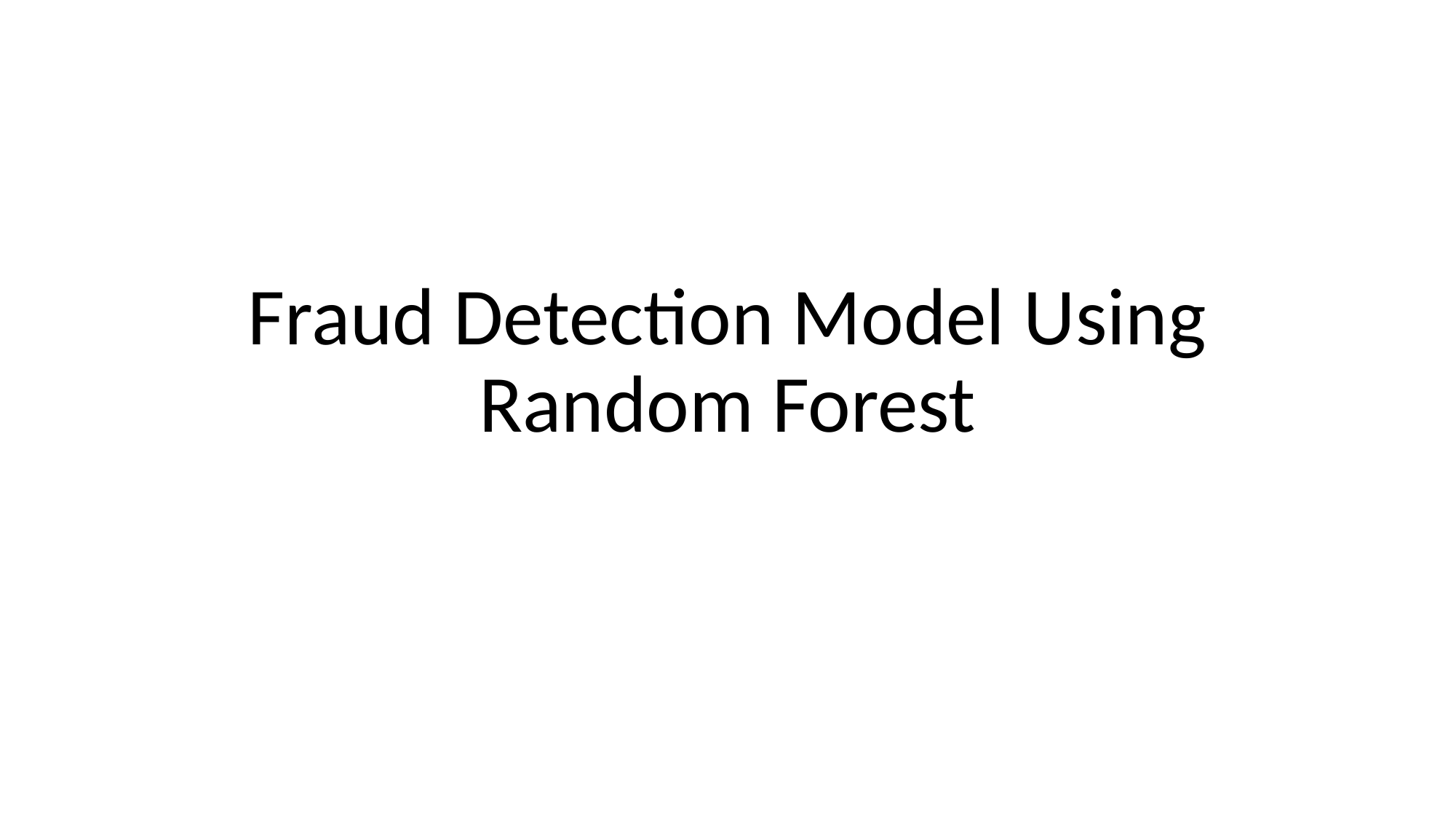

# Fraud Detection Model Using Random Forest